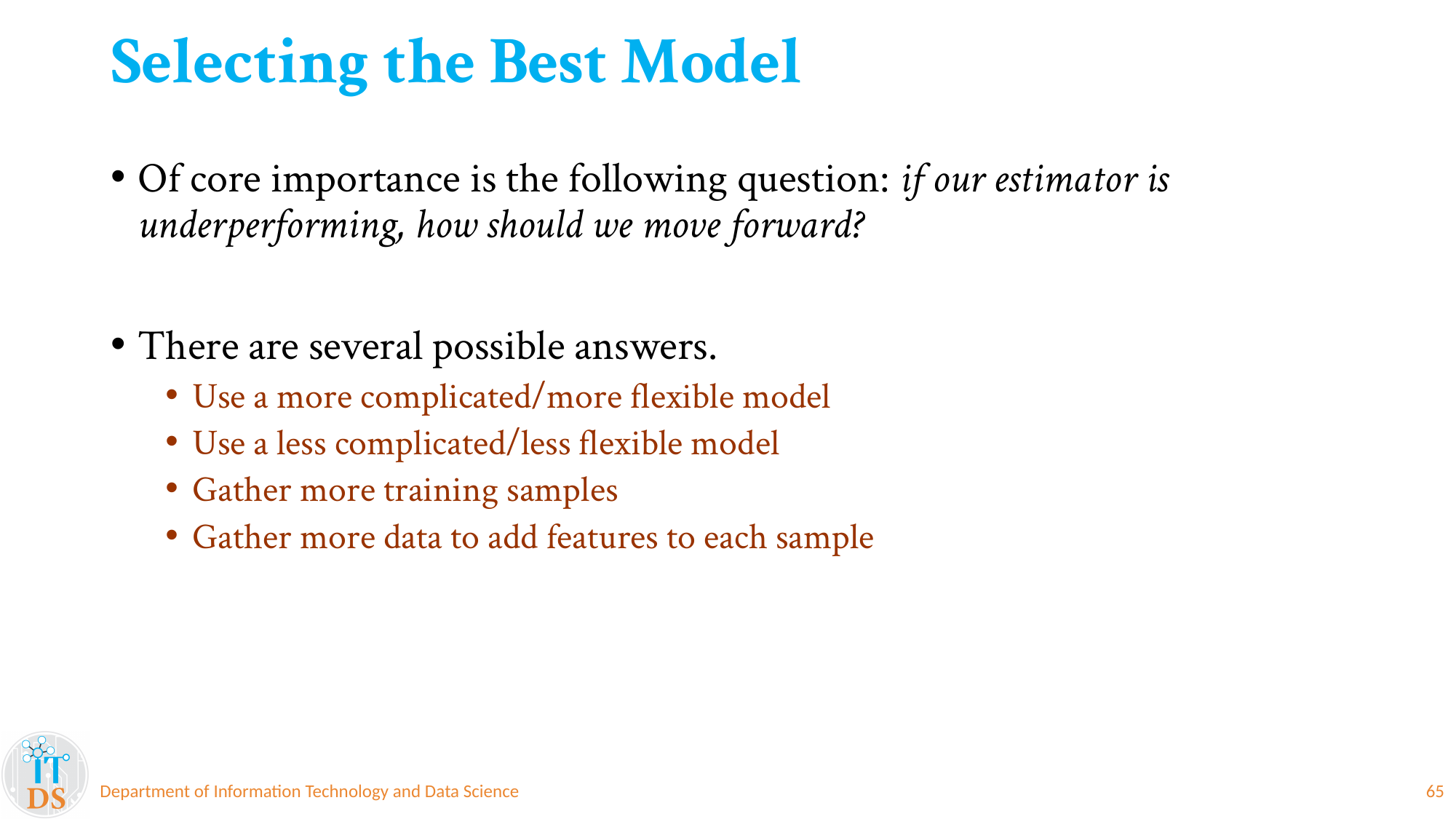

# Selecting the Best Model
Of core importance is the following question: if our estimator is underperforming, how should we move forward?

There are several possible answers.
Use a more complicated/more flexible model
Use a less complicated/less flexible model
Gather more training samples
Gather more data to add features to each sample
Department of Information Technology and Data Science
65